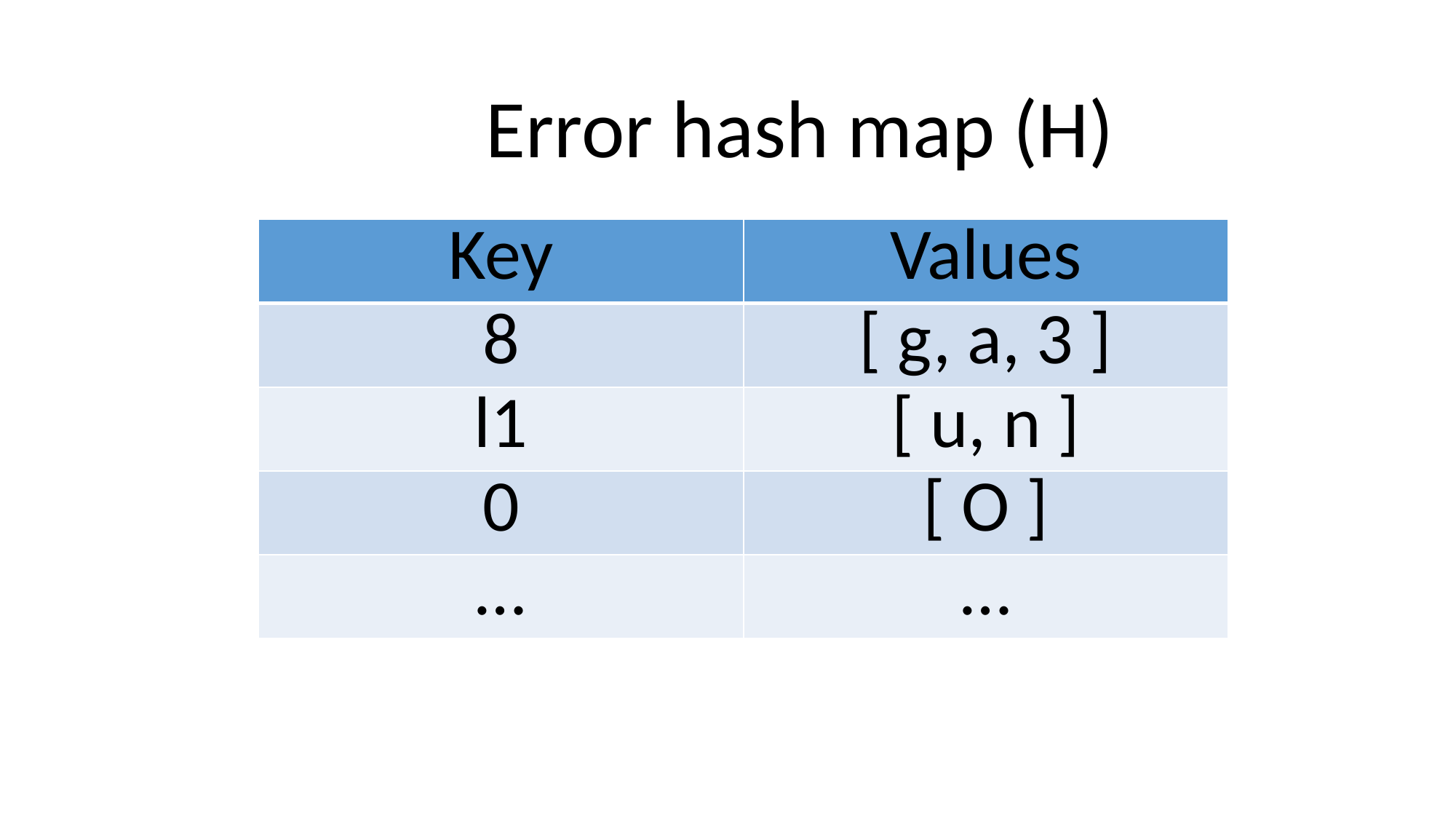

Error hash map (H)
| Key | Values |
| --- | --- |
| 8 | [ g, a, 3 ] |
| l1 | [ u, n ] |
| 0 | [ O ] |
| … | … |